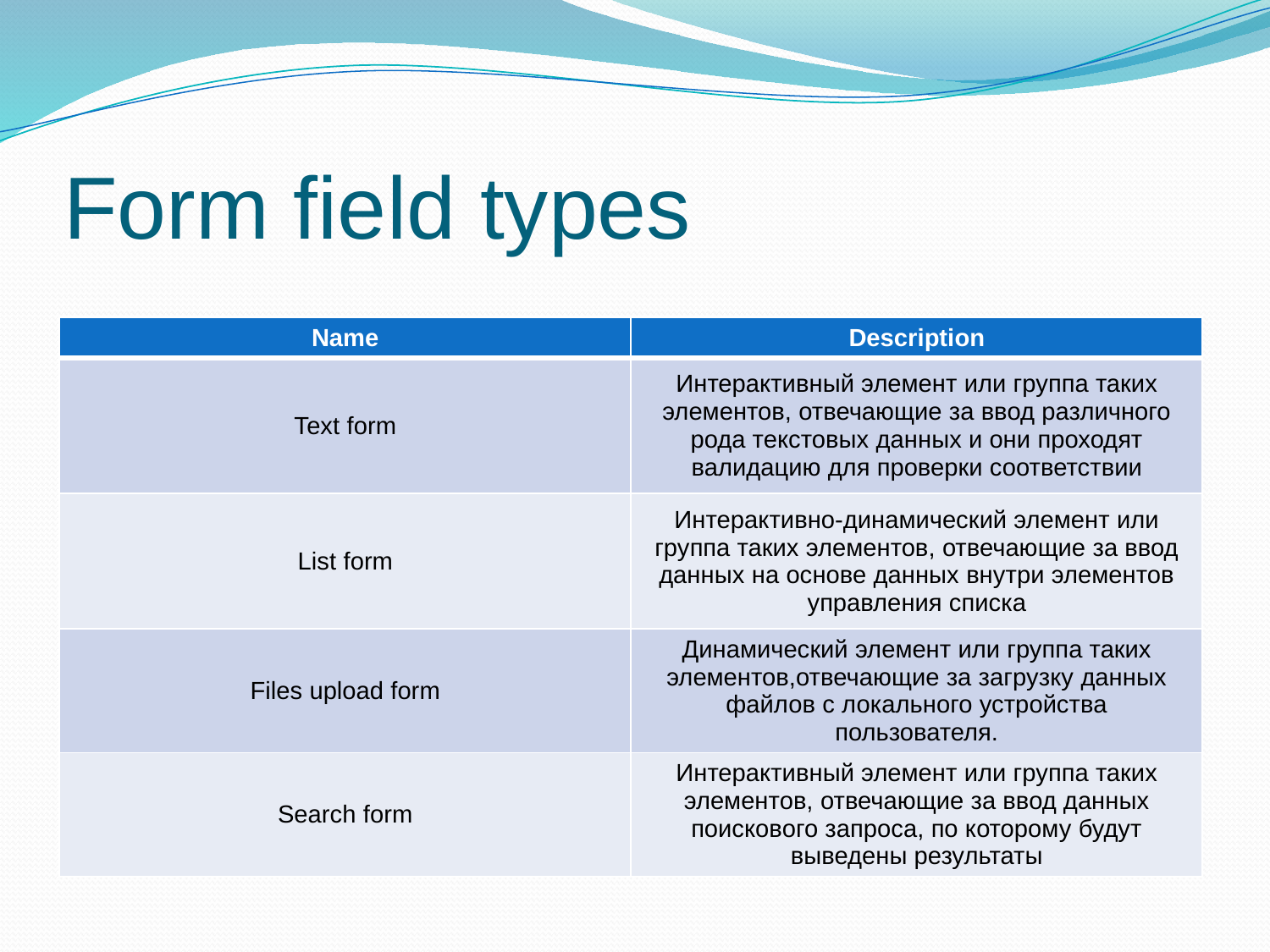

# Form field types
| Name | Description |
| --- | --- |
| Text form | Интерактивный элемент или группа таких элементов, отвечающие за ввод различного рода текстовых данных и они проходят валидацию для проверки соответствии |
| List form | Интерактивно-динамический элемент или группа таких элементов, отвечающие за ввод данных на основе данных внутри элементов управления списка |
| Files upload form | Динамический элемент или группа таких элементов,отвечающие за загрузку данных файлов с локального устройства пользователя. |
| Search form | Интерактивный элемент или группа таких элементов, отвечающие за ввод данных поискового запроса, по которому будут выведены результаты |